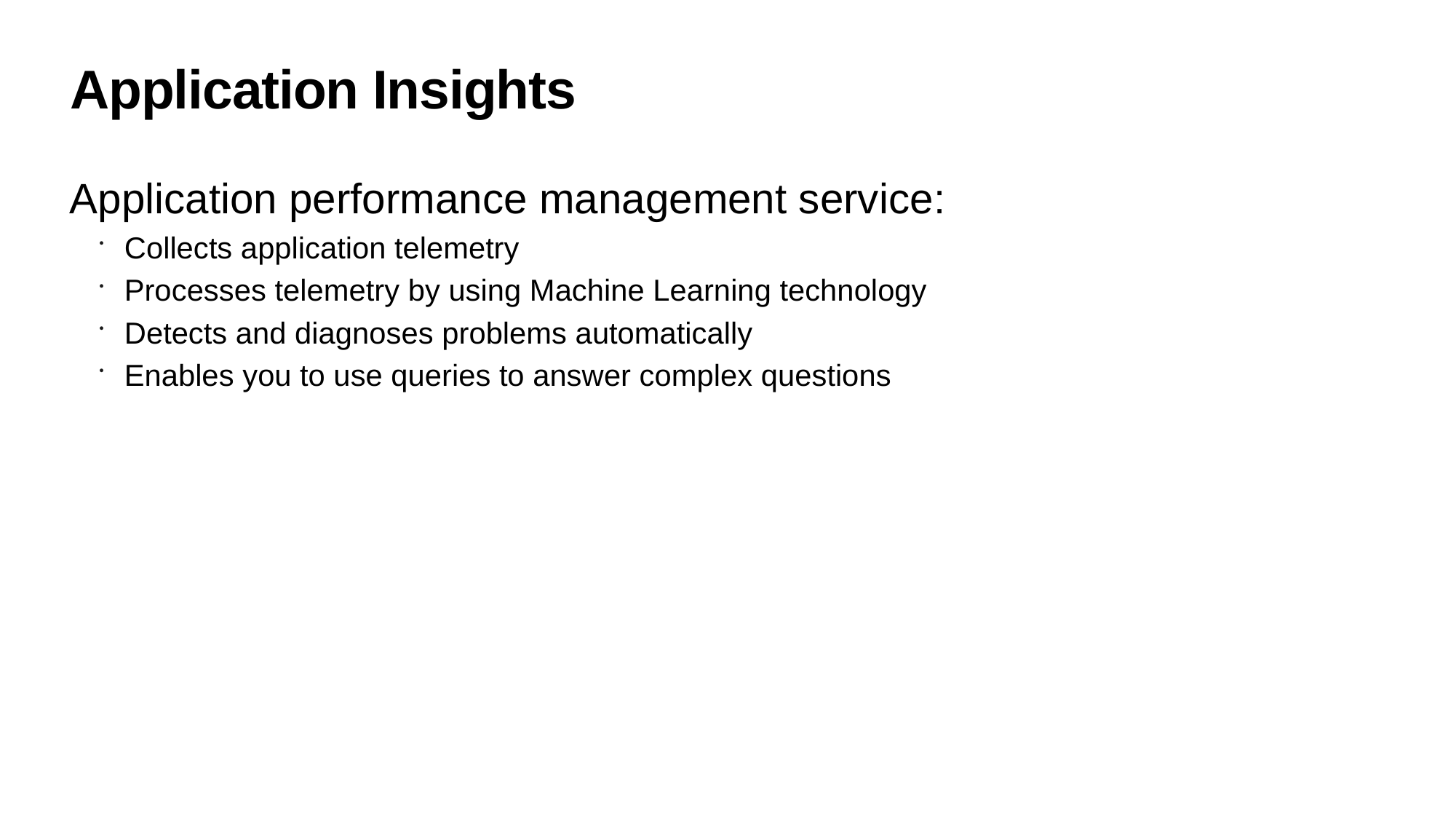

# Application Insights
Application performance management service:
Collects application telemetry
Processes telemetry by using Machine Learning technology
Detects and diagnoses problems automatically
Enables you to use queries to answer complex questions